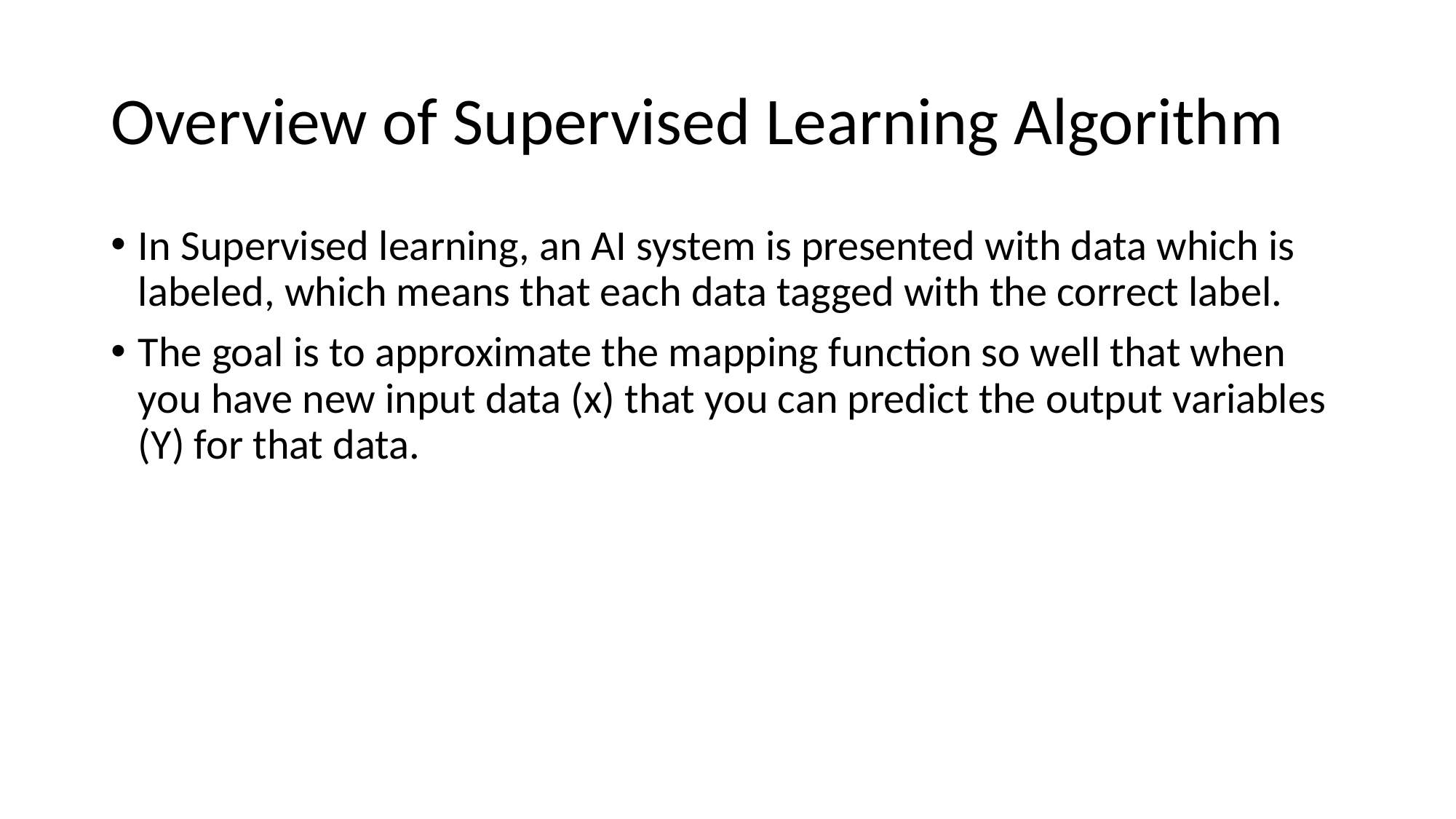

# Overview of Supervised Learning Algorithm
In Supervised learning, an AI system is presented with data which is labeled, which means that each data tagged with the correct label.
The goal is to approximate the mapping function so well that when you have new input data (x) that you can predict the output variables (Y) for that data.